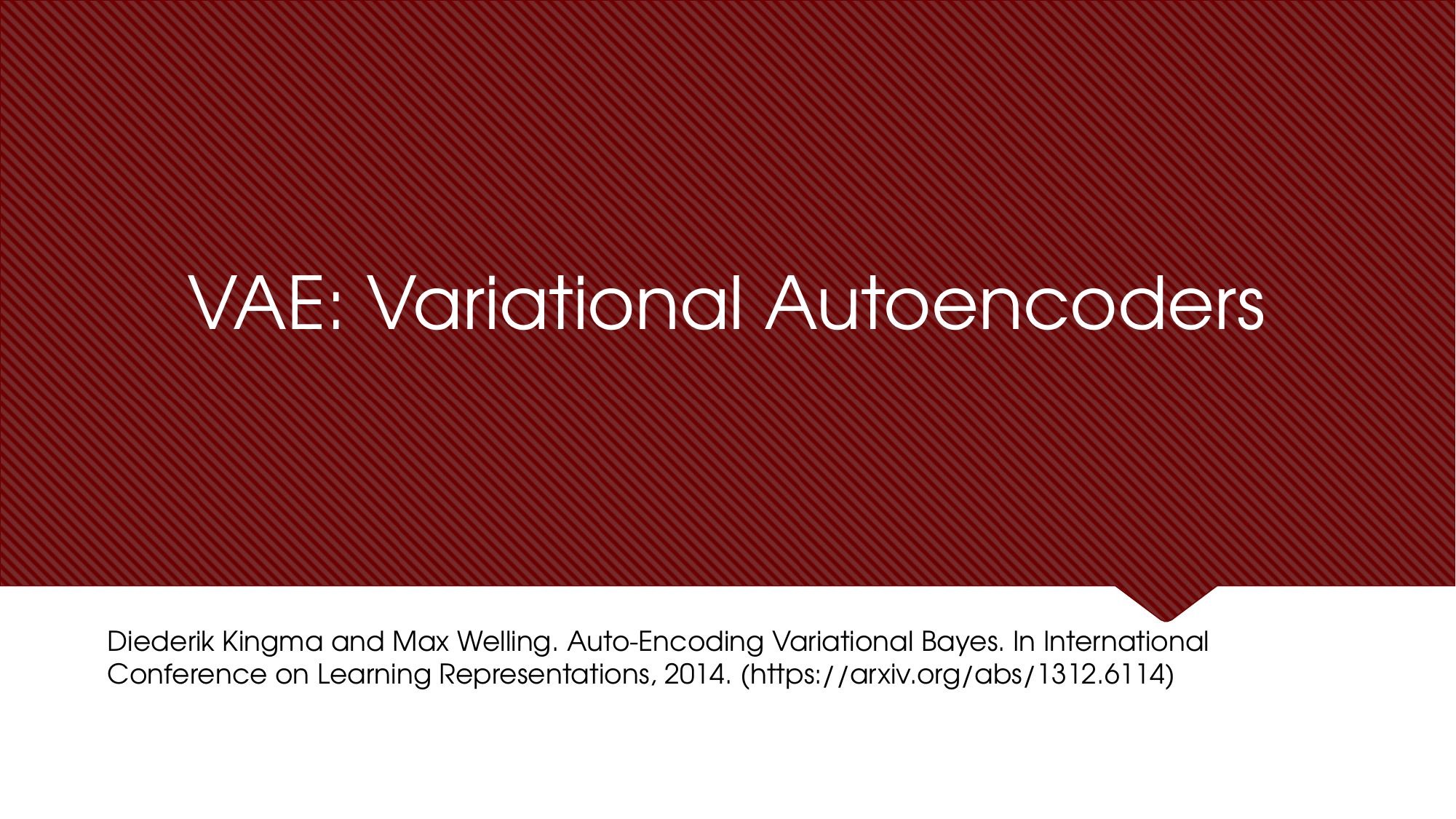

# VAE: Variational Autoencoders
Diederik Kingma and Max Welling. Auto-Encoding Variational Bayes. In International Conference on Learning Representations, 2014. (https://arxiv.org/abs/1312.6114)